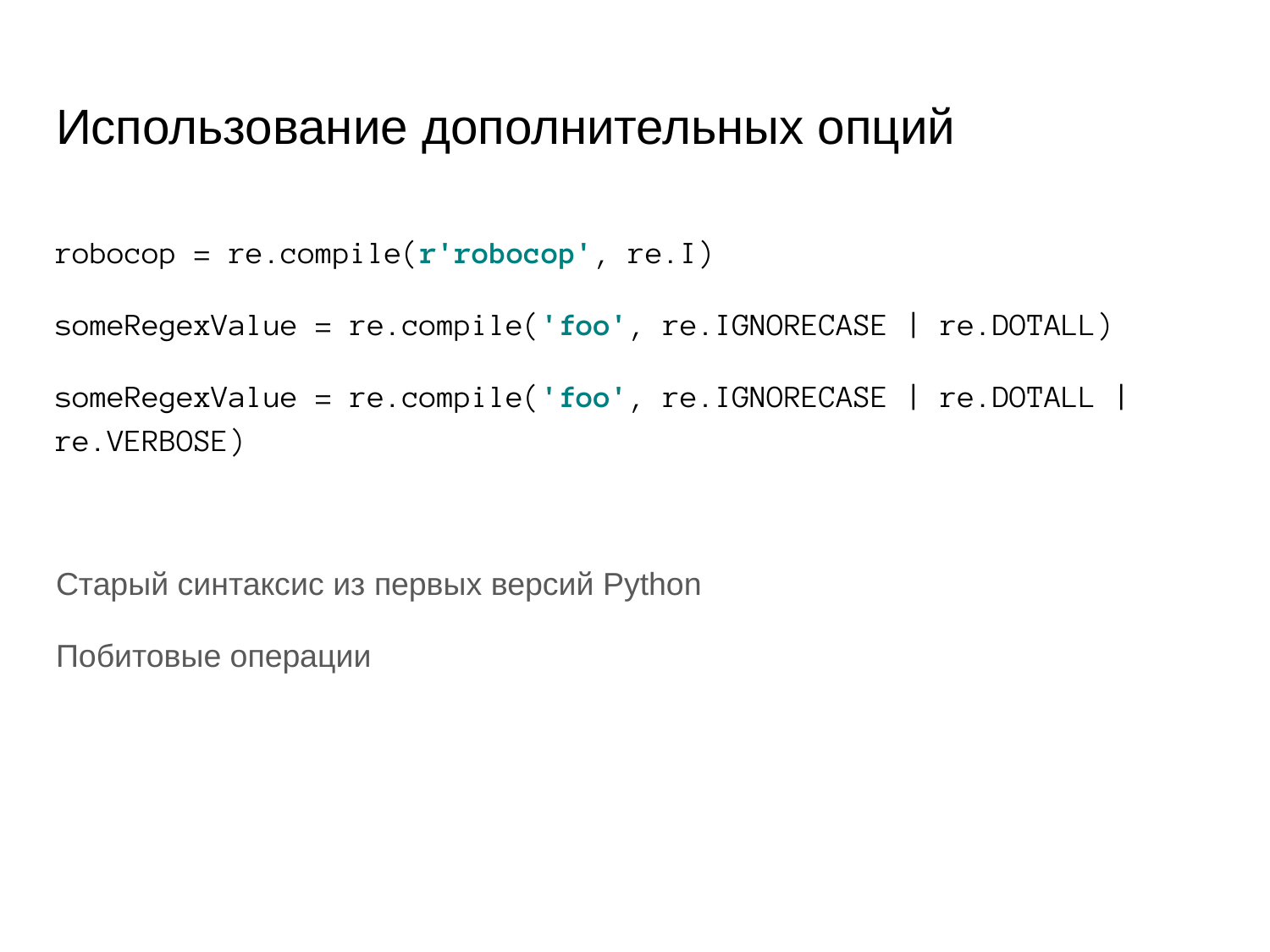

# Использование дополнительных опций
robocop = re.compile(r'robocop', re.I)
someRegexValue = re.compile('foo', re.IGNORECASE | re.DOTALL)
someRegexValue = re.compile('foo', re.IGNORECASE | re.DOTALL | re.VERBOSE)

Старый синтаксис из первых версий Python
Побитовые операции